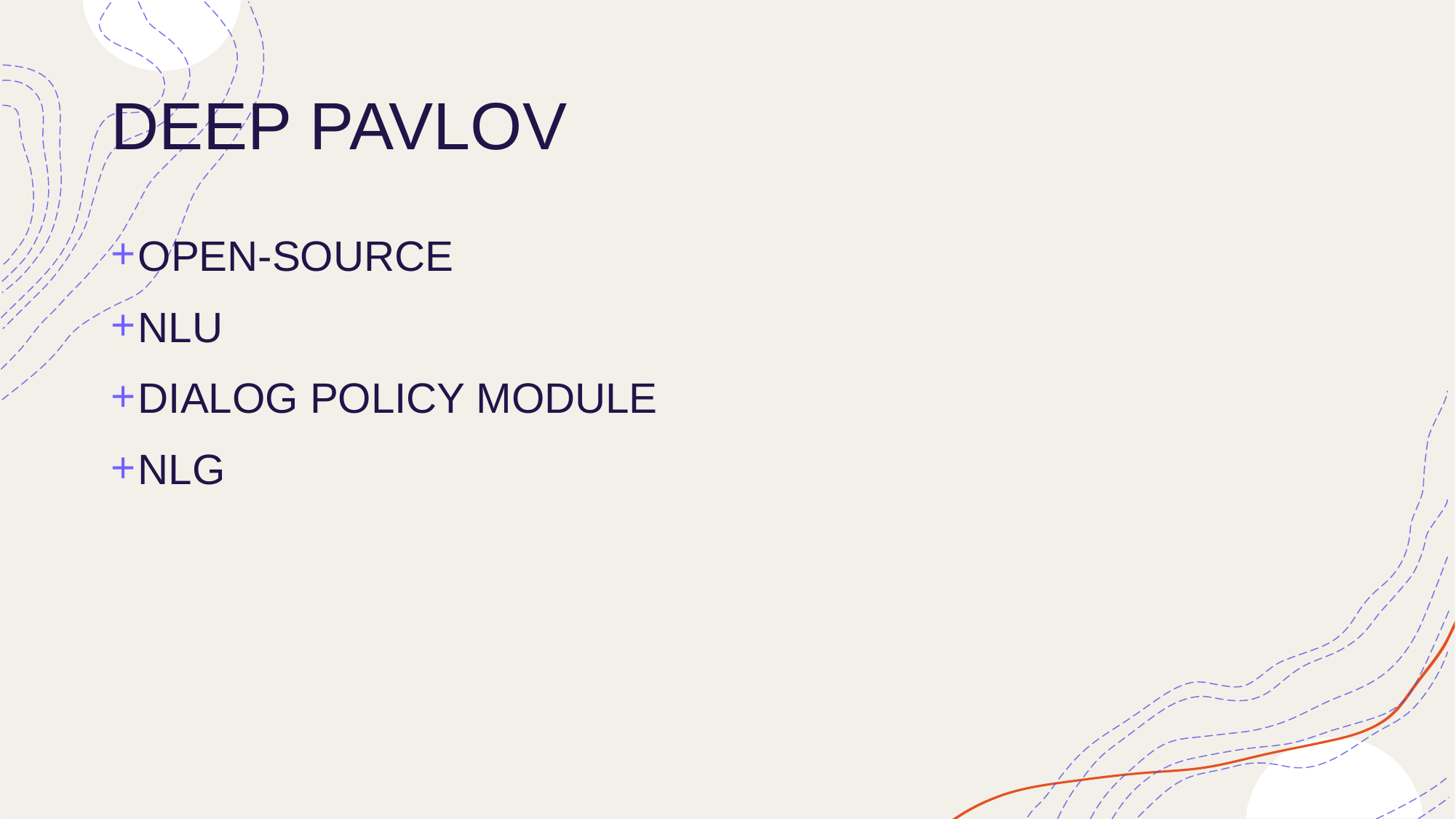

# DEEP PAVLOV
OPEN-SOURCE
NLU
DIALOG POLICY MODULE
NLG